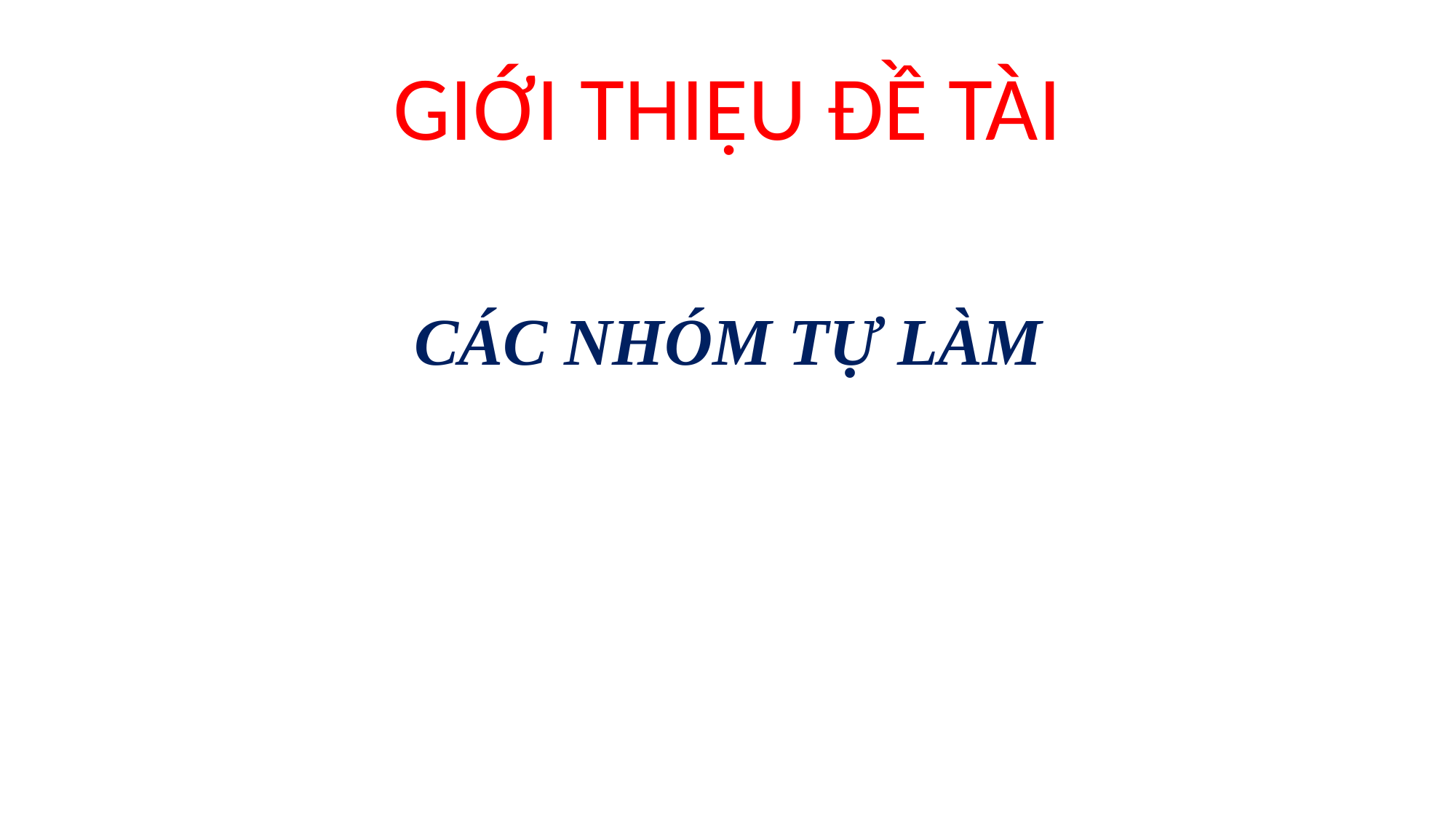

# GIỚI THIỆU ĐỀ TÀI
CÁC NHÓM TỰ LÀM